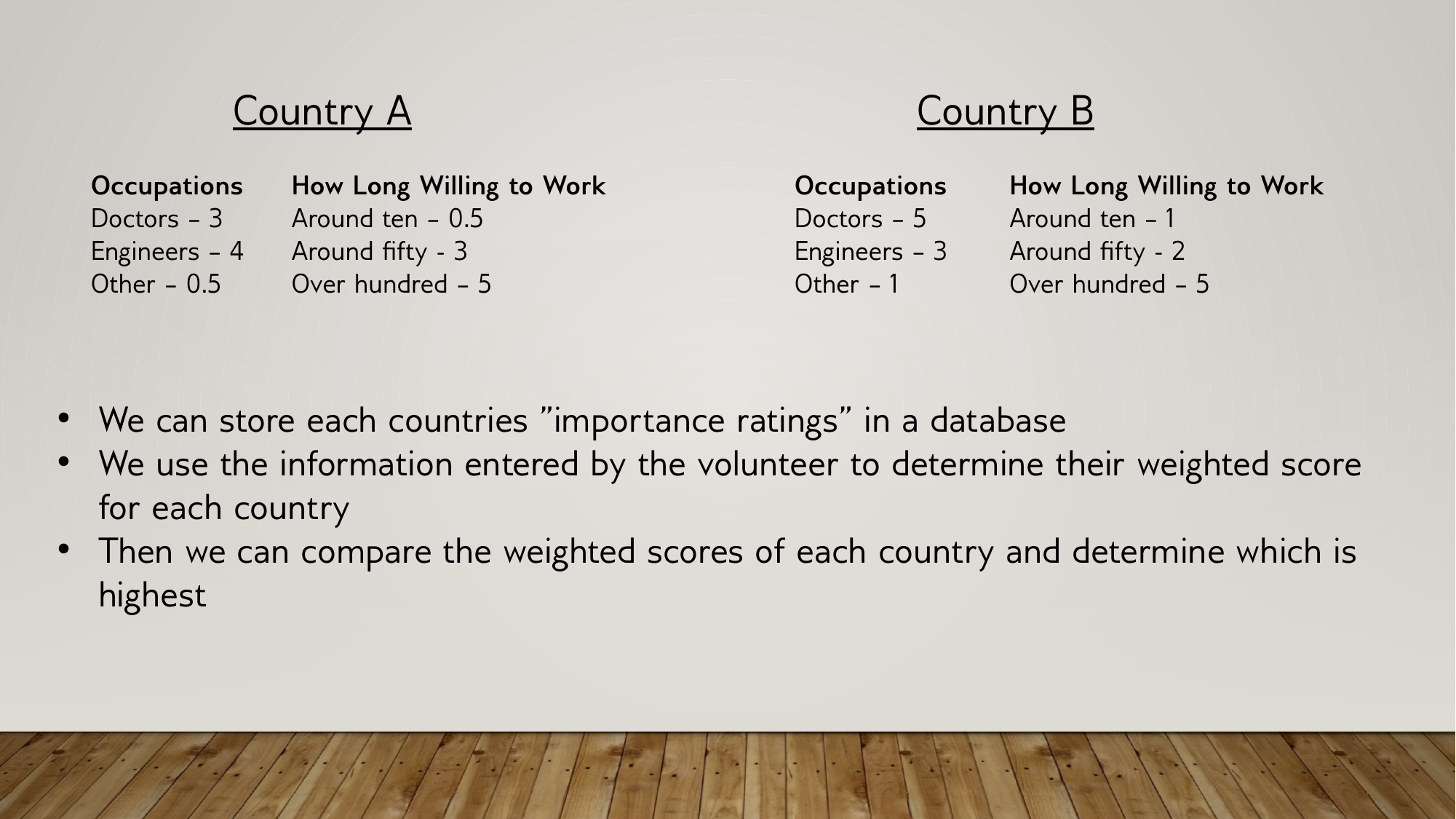

Country A
Country B
Occupations
Doctors – 3
Engineers – 4
Other – 0.5

How Long Willing to Work
Around ten – 0.5
Around fifty - 3
Over hundred – 5

Occupations
Doctors – 5
Engineers – 3
Other – 1

How Long Willing to Work
Around ten – 1
Around fifty - 2
Over hundred – 5

We can store each countries ”importance ratings” in a database
We use the information entered by the volunteer to determine their weighted score for each country
Then we can compare the weighted scores of each country and determine which is highest